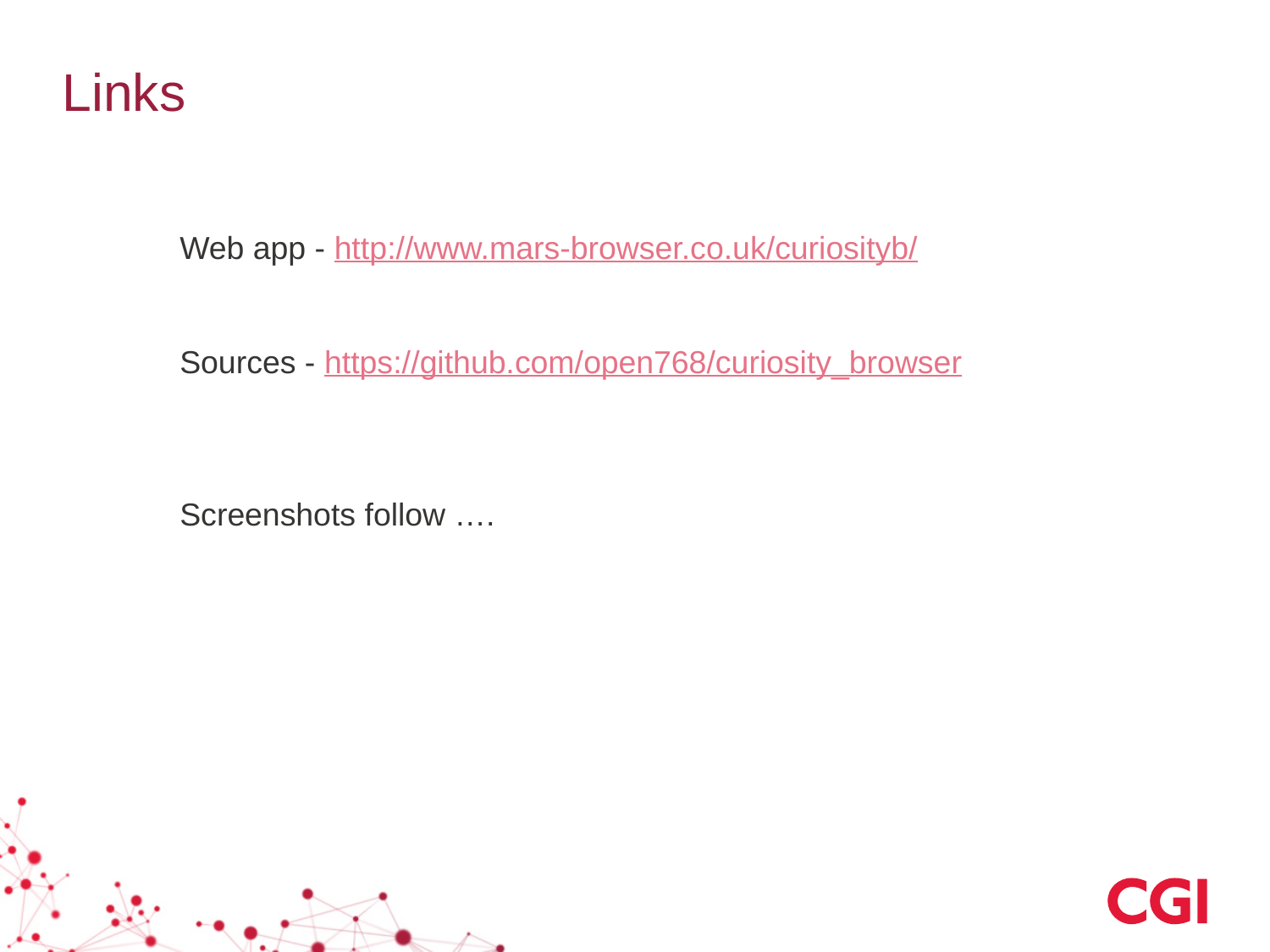

# Links
Web app - http://www.mars-browser.co.uk/curiosityb/

Sources - https://github.com/open768/curiosity_browser

Screenshots follow ….